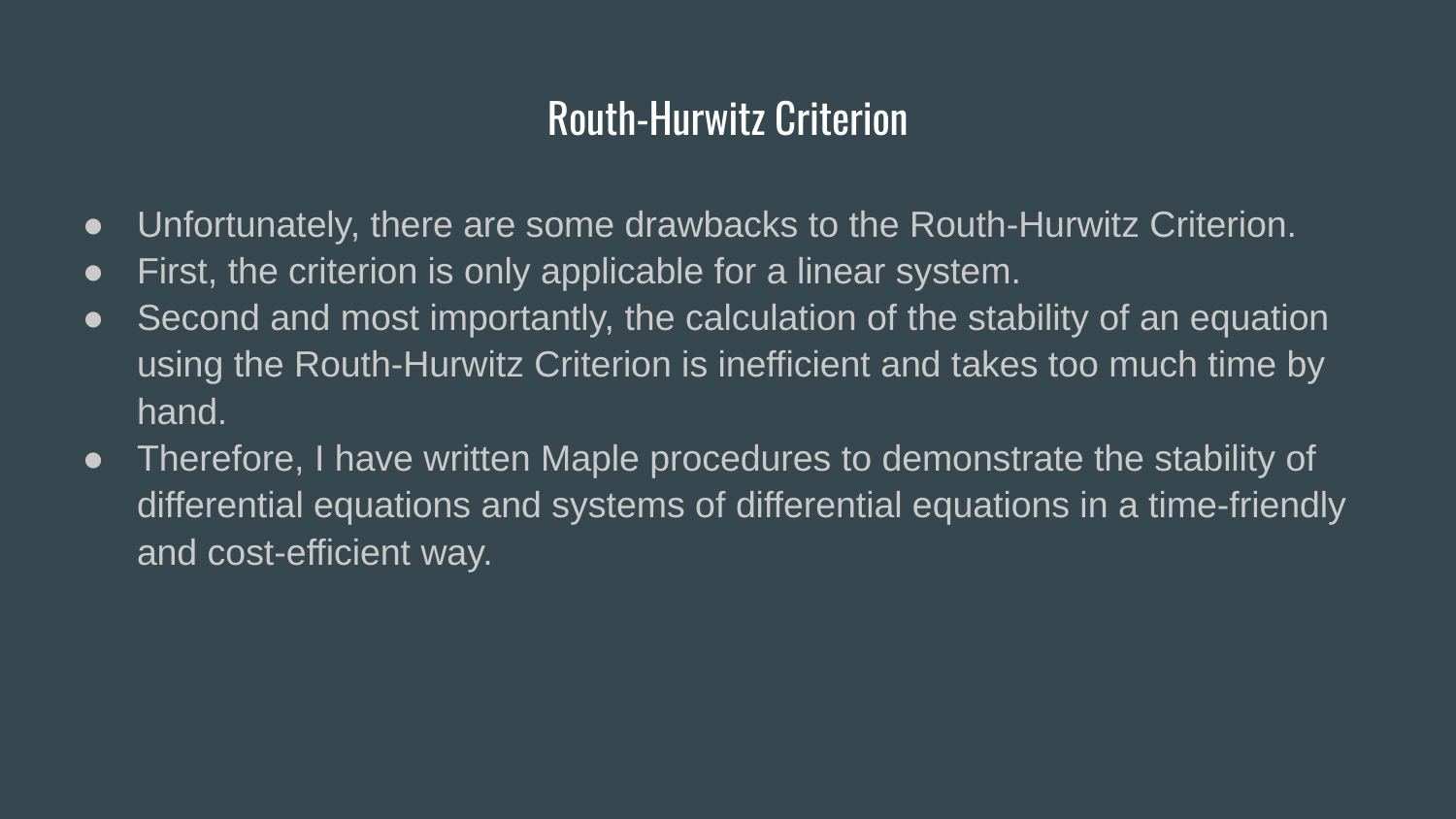

# Routh-Hurwitz Criterion
Unfortunately, there are some drawbacks to the Routh-Hurwitz Criterion.
First, the criterion is only applicable for a linear system.
Second and most importantly, the calculation of the stability of an equation using the Routh-Hurwitz Criterion is inefficient and takes too much time by hand.
Therefore, I have written Maple procedures to demonstrate the stability of differential equations and systems of differential equations in a time-friendly and cost-efficient way.